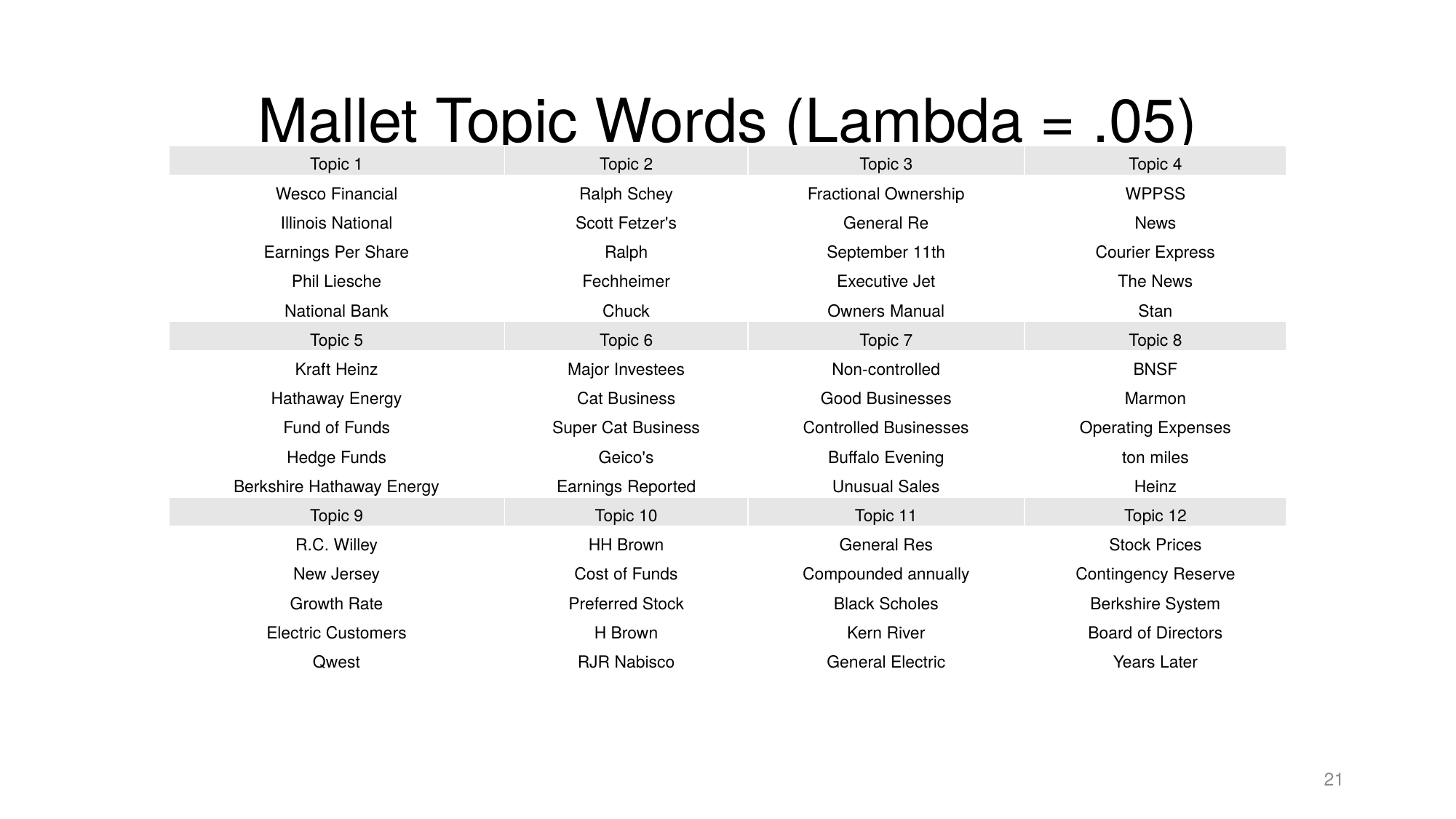

# Mallet Topic Words (Lambda = .05)
| Topic 1 | Topic 2 | Topic 3 | Topic 4 |
| --- | --- | --- | --- |
| Wesco Financial | Ralph Schey | Fractional Ownership | WPPSS |
| Illinois National | Scott Fetzer's | General Re | News |
| Earnings Per Share | Ralph | September 11th | Courier Express |
| Phil Liesche | Fechheimer | Executive Jet | The News |
| National Bank | Chuck | Owners Manual | Stan |
| Topic 5 | Topic 6 | Topic 7 | Topic 8 |
| Kraft Heinz | Major Investees | Non-controlled | BNSF |
| Hathaway Energy | Cat Business | Good Businesses | Marmon |
| Fund of Funds | Super Cat Business | Controlled Businesses | Operating Expenses |
| Hedge Funds | Geico's | Buffalo Evening | ton miles |
| Berkshire Hathaway Energy | Earnings Reported | Unusual Sales | Heinz |
| Topic 9 | Topic 10 | Topic 11 | Topic 12 |
| R.C. Willey | HH Brown | General Res | Stock Prices |
| New Jersey | Cost of Funds | Compounded annually | Contingency Reserve |
| Growth Rate | Preferred Stock | Black Scholes | Berkshire System |
| Electric Customers | H Brown | Kern River | Board of Directors |
| Qwest | RJR Nabisco | General Electric | Years Later |
21